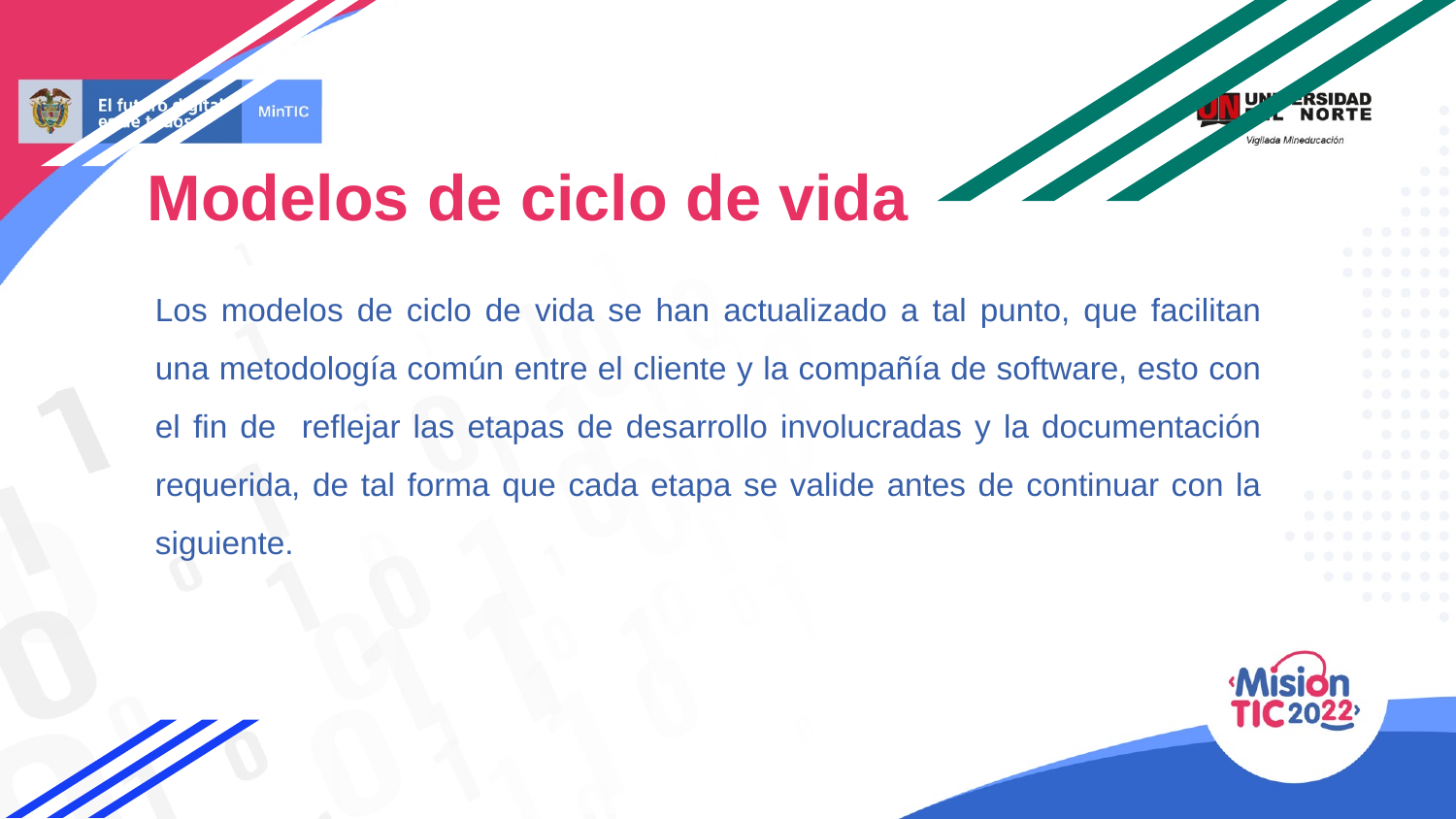

Modelos de ciclo de vida
	Los modelos de ciclo de vida se han actualizado a tal punto, que facilitan una metodología común entre el cliente y la compañía de software, esto con el fin de  reflejar las etapas de desarrollo involucradas y la documentación requerida, de tal forma que cada etapa se valide antes de continuar con la siguiente.